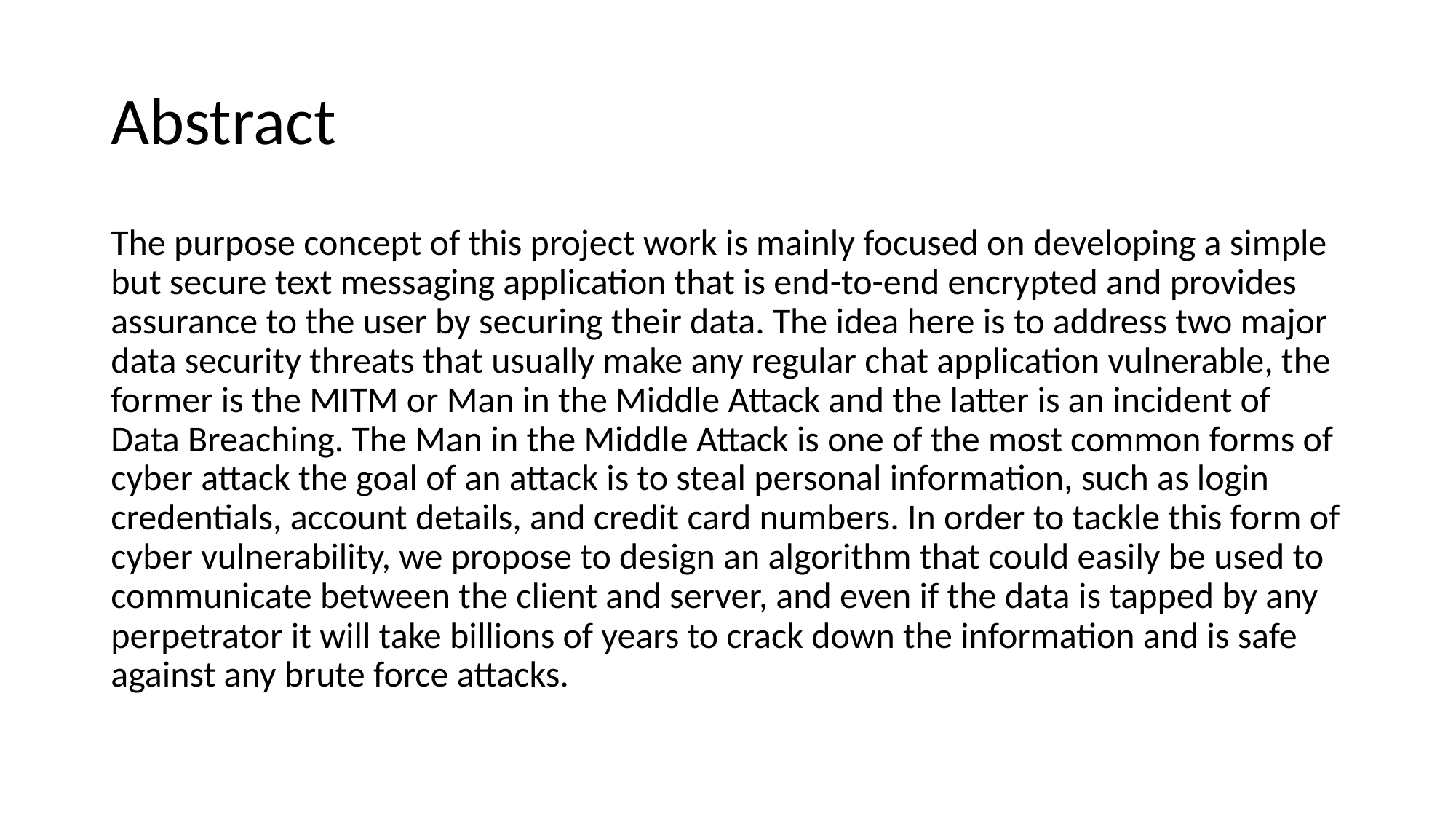

# Abstract
The purpose concept of this project work is mainly focused on developing a simple but secure text messaging application that is end-to-end encrypted and provides assurance to the user by securing their data. The idea here is to address two major data security threats that usually make any regular chat application vulnerable, the former is the MITM or Man in the Middle Attack and the latter is an incident of Data Breaching. The Man in the Middle Attack is one of the most common forms of cyber attack the goal of an attack is to steal personal information, such as login credentials, account details, and credit card numbers. In order to tackle this form of cyber vulnerability, we propose to design an algorithm that could easily be used to communicate between the client and server, and even if the data is tapped by any perpetrator it will take billions of years to crack down the information and is safe against any brute force attacks.